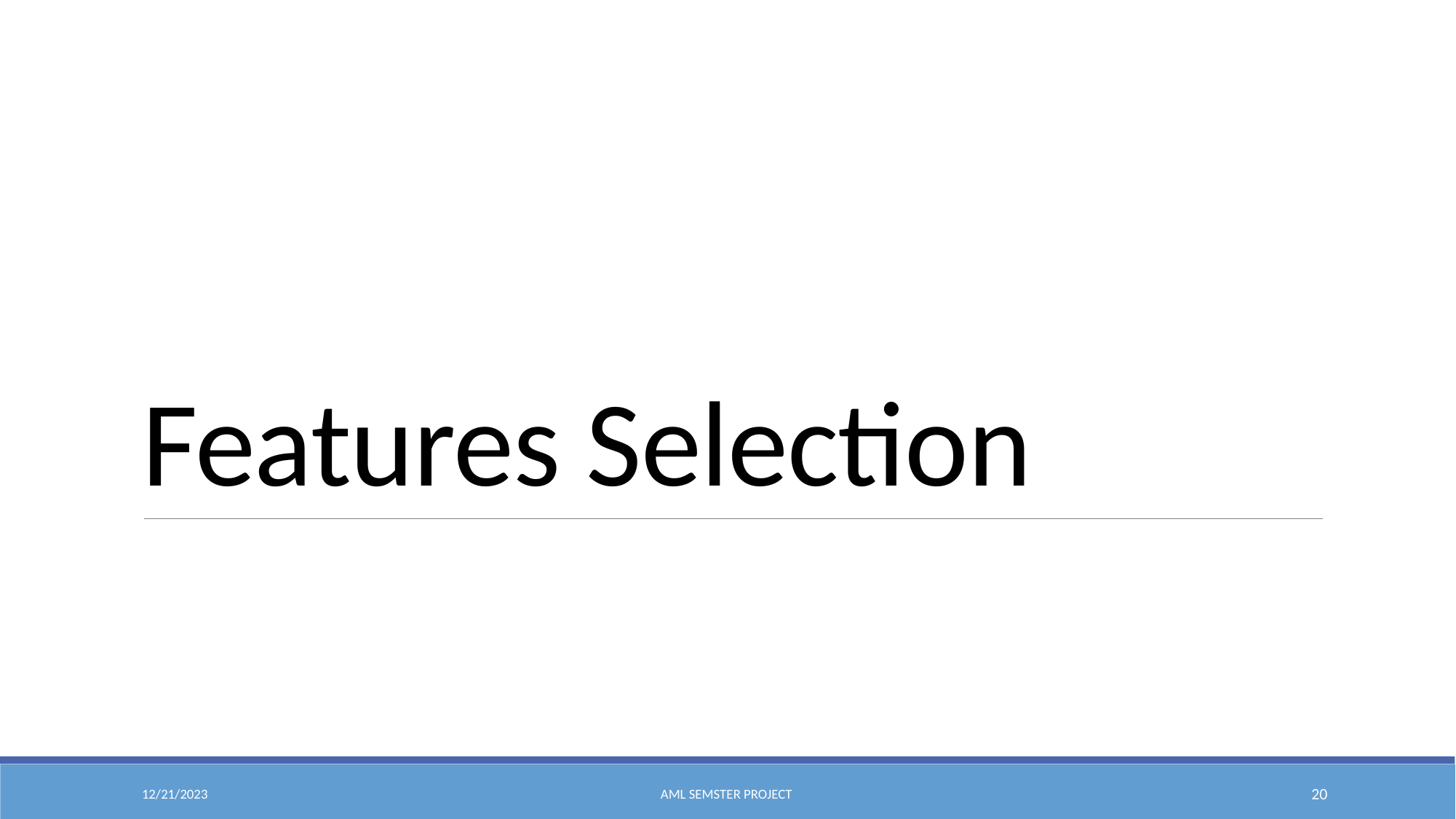

# Features Selection

12/21/2023
AML semster project
20